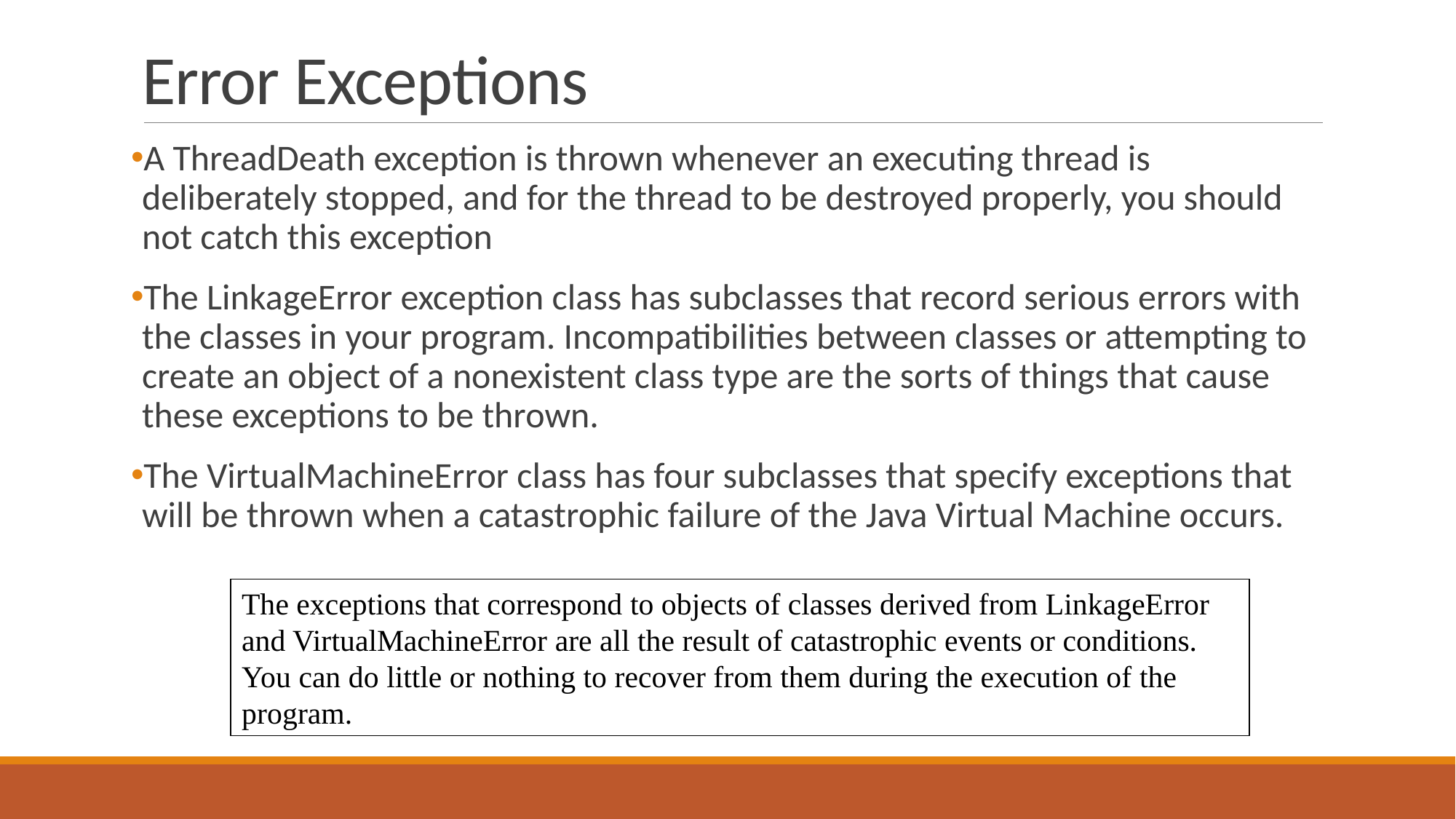

# Error Exceptions
A ThreadDeath exception is thrown whenever an executing thread is deliberately stopped, and for the thread to be destroyed properly, you should not catch this exception
The LinkageError exception class has subclasses that record serious errors with the classes in your program. Incompatibilities between classes or attempting to create an object of a nonexistent class type are the sorts of things that cause these exceptions to be thrown.
The VirtualMachineError class has four subclasses that specify exceptions that will be thrown when a catastrophic failure of the Java Virtual Machine occurs.
The exceptions that correspond to objects of classes derived from LinkageError and VirtualMachineError are all the result of catastrophic events or conditions. You can do little or nothing to recover from them during the execution of the program.
5